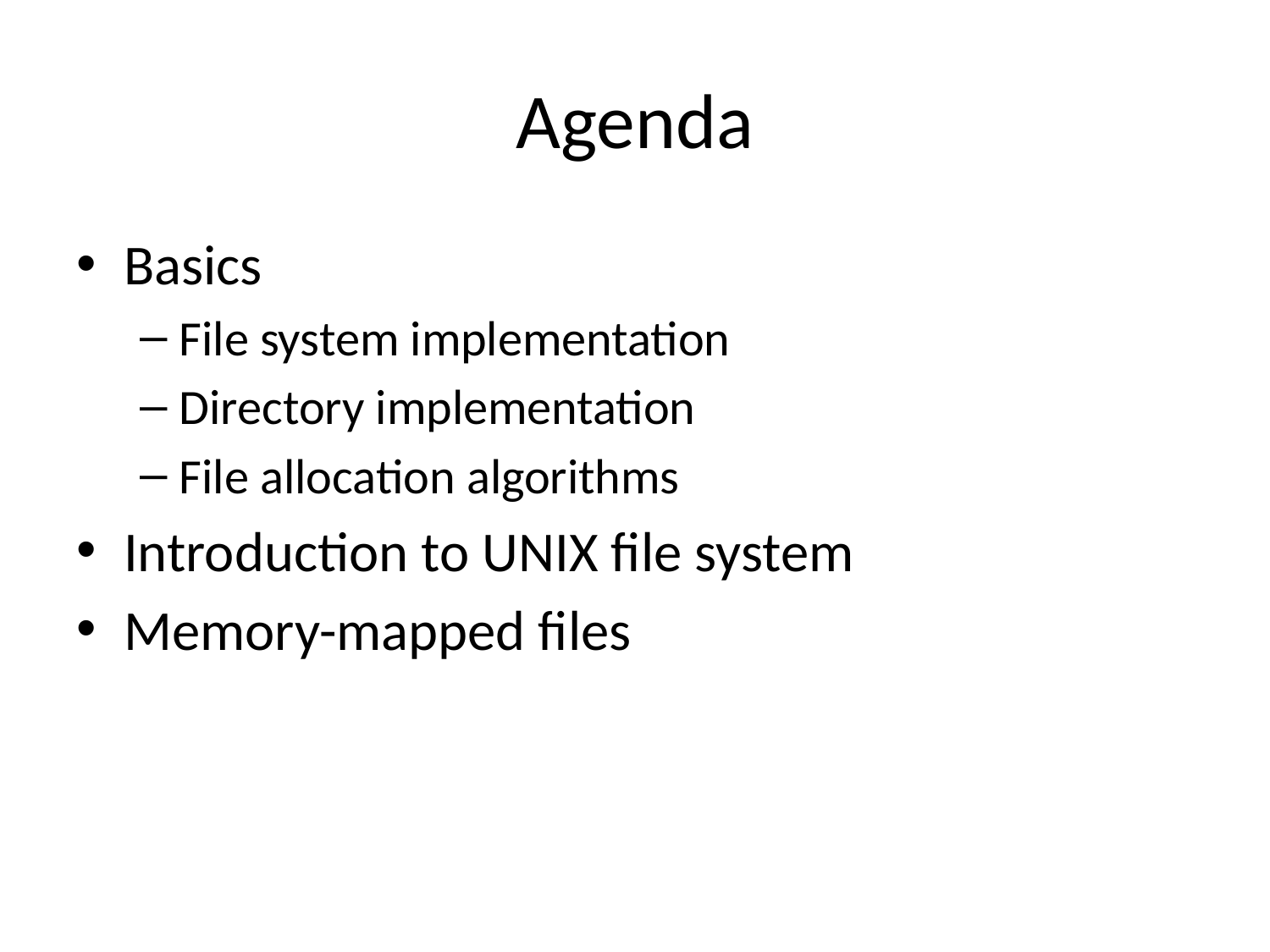

# Agenda
Basics
File system implementation
Directory implementation
File allocation algorithms
Introduction to UNIX file system
Memory-mapped files